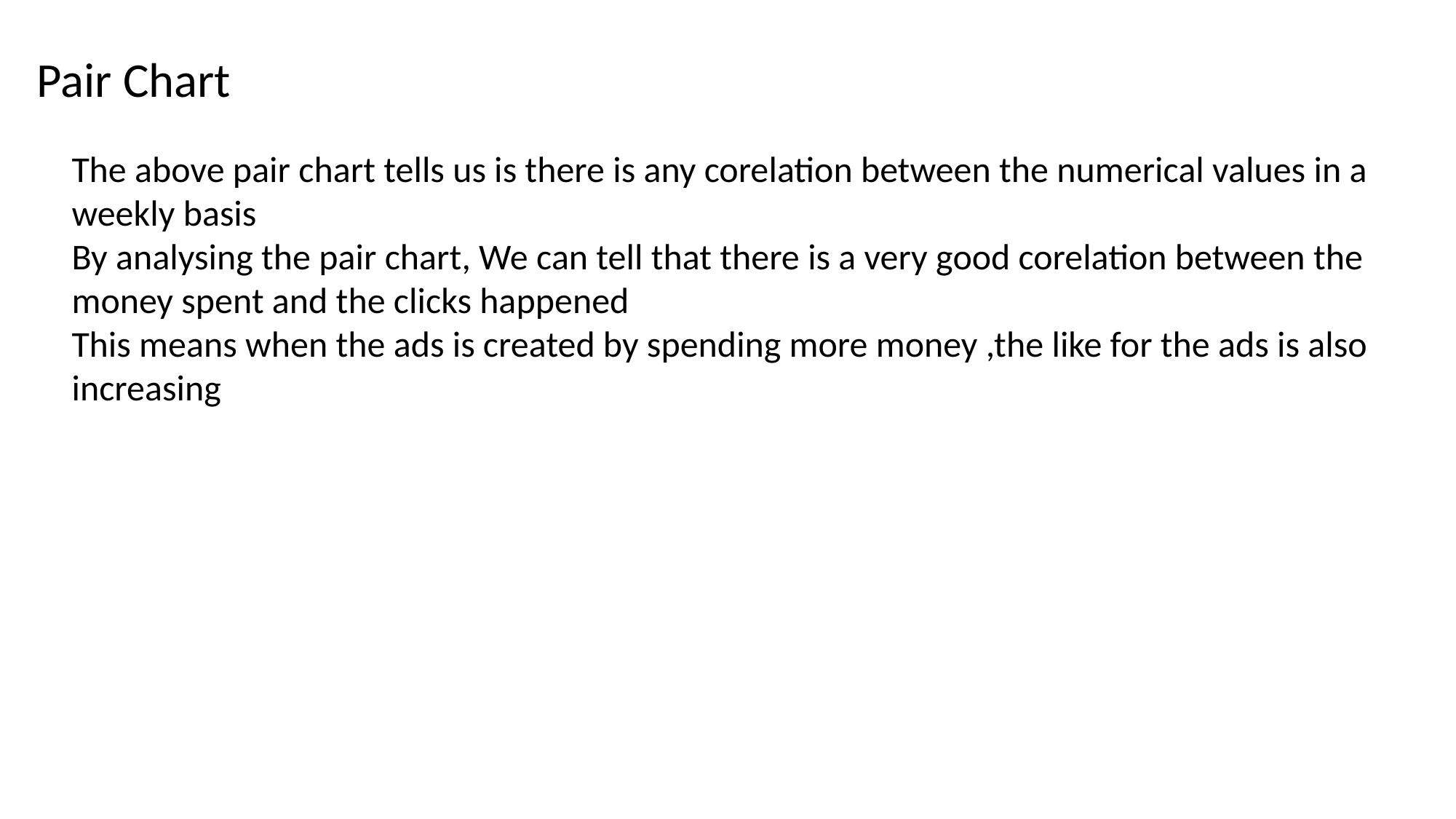

# Pair Chart
The above pair chart tells us is there is any corelation between the numerical values in a weekly basis
By analysing the pair chart, We can tell that there is a very good corelation between the money spent and the clicks happened
This means when the ads is created by spending more money ,the like for the ads is also increasing